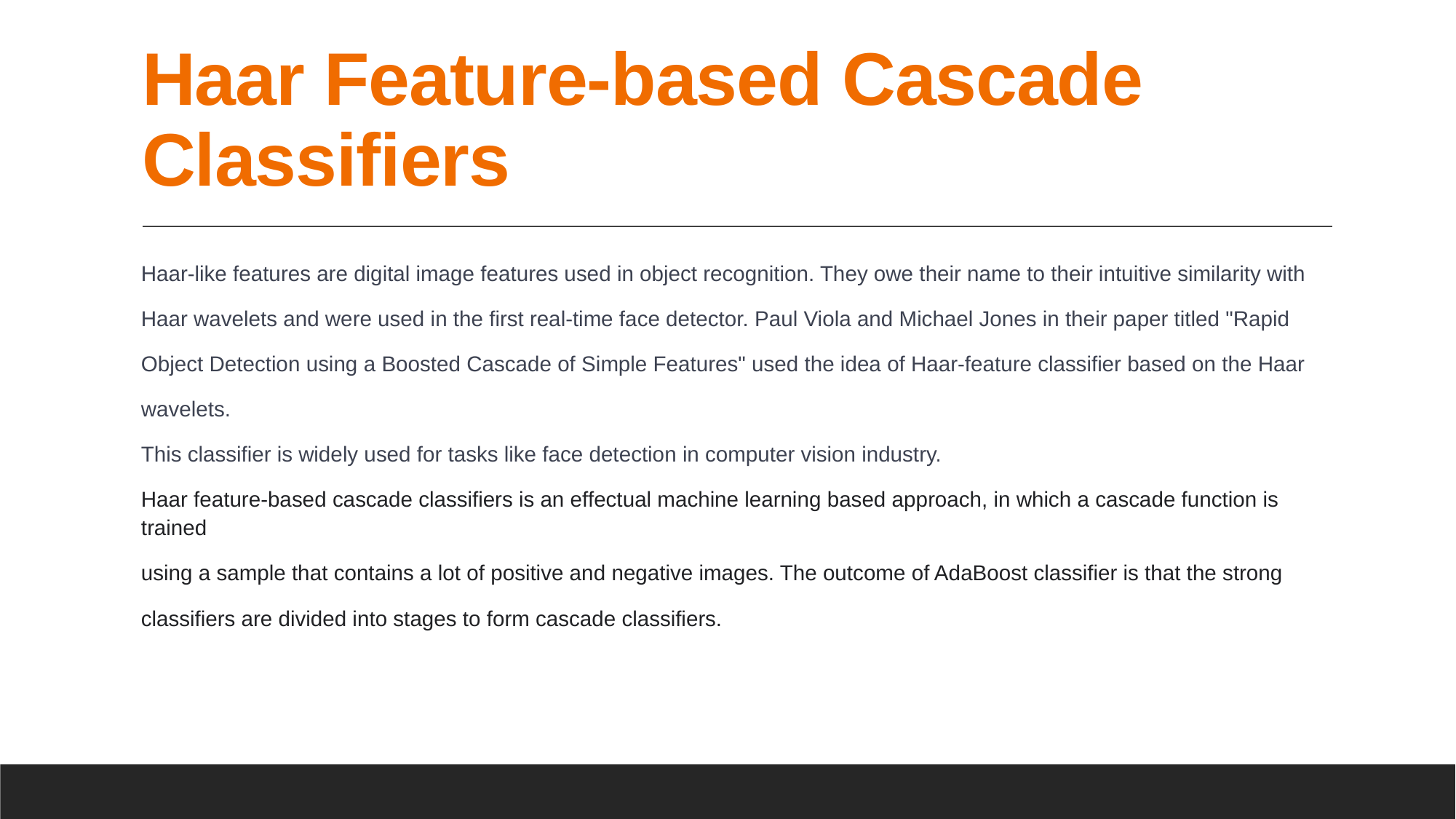

# Haar Feature-based Cascade Classifiers
Haar-like features are digital image features used in object recognition. They owe their name to their intuitive similarity with
Haar wavelets and were used in the first real-time face detector. Paul Viola and Michael Jones in their paper titled "Rapid
Object Detection using a Boosted Cascade of Simple Features" used the idea of Haar-feature classifier based on the Haar
wavelets.
This classifier is widely used for tasks like face detection in computer vision industry.
Haar feature-based cascade classifiers is an effectual machine learning based approach, in which a cascade function is trained
using a sample that contains a lot of positive and negative images. The outcome of AdaBoost classifier is that the strong
classifiers are divided into stages to form cascade classifiers.